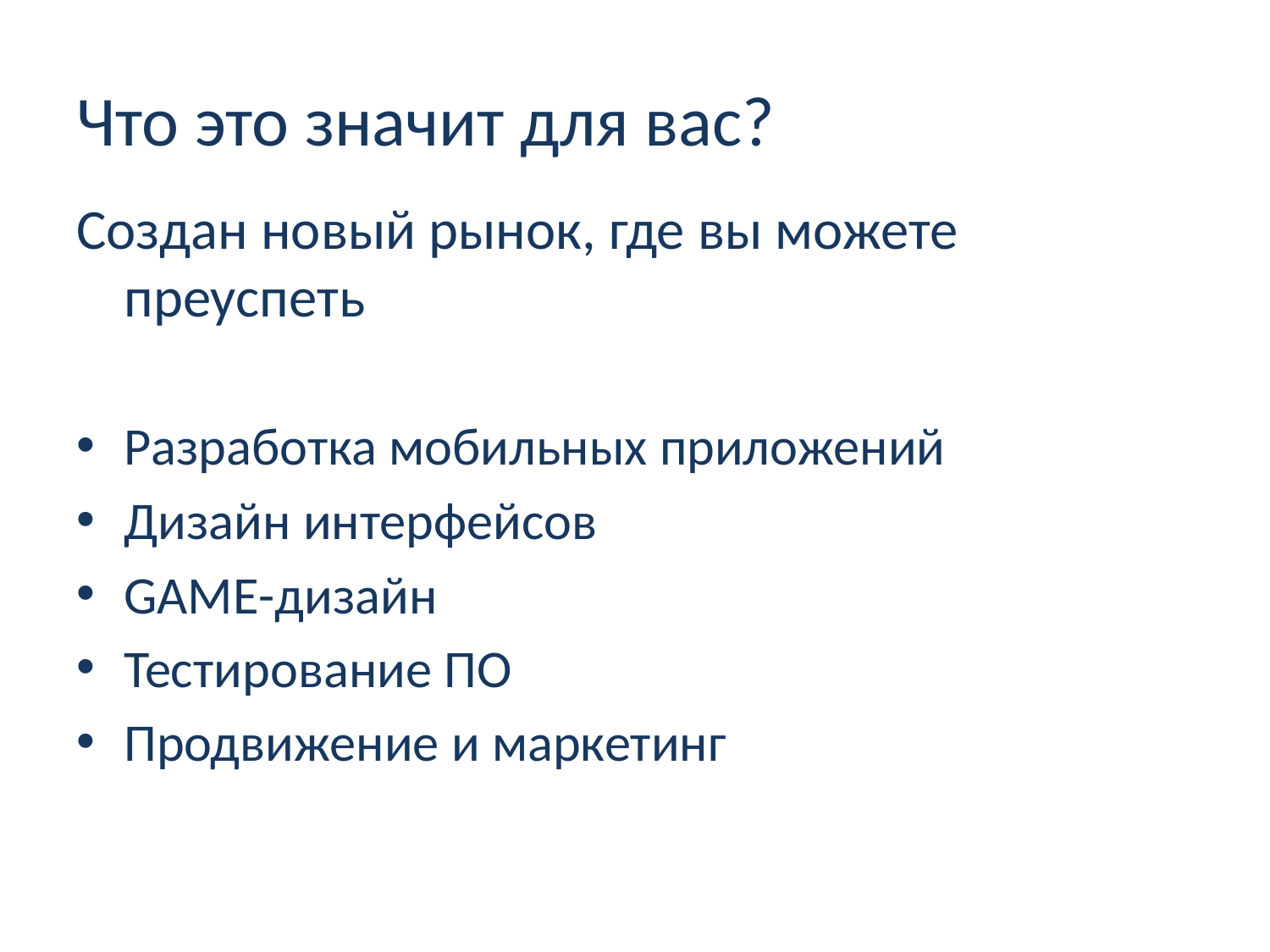

# Что это значит для вас?
Создан новый рынок, где вы можете преуспеть

Разработка мобильных приложений
Дизайн интерфейсов
GAME-дизайн
Тестирование ПО
Продвижение и маркетинг